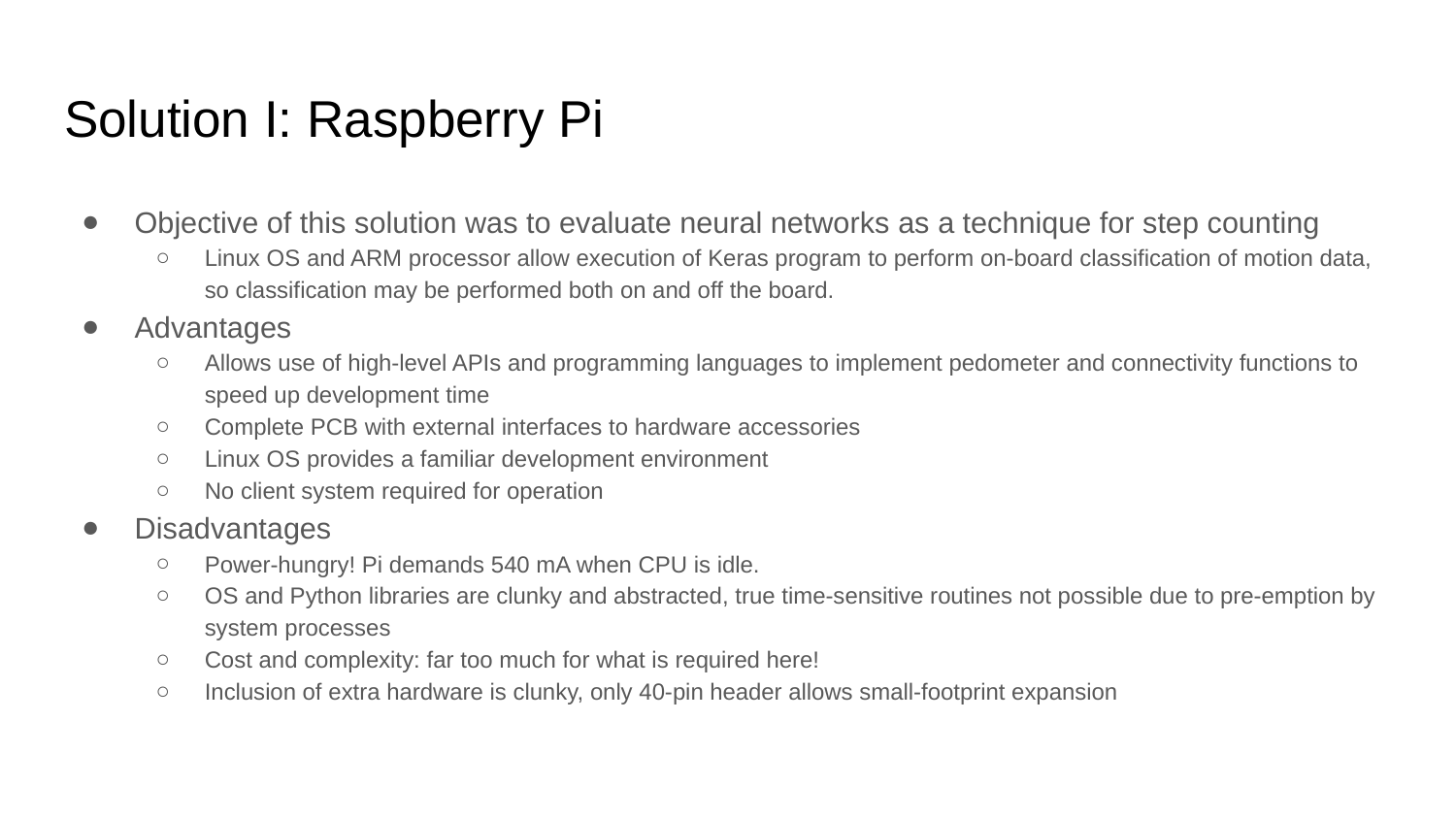

# Solution I: Raspberry Pi
Objective of this solution was to evaluate neural networks as a technique for step counting
Linux OS and ARM processor allow execution of Keras program to perform on-board classification of motion data, so classification may be performed both on and off the board.
Advantages
Allows use of high-level APIs and programming languages to implement pedometer and connectivity functions to speed up development time
Complete PCB with external interfaces to hardware accessories
Linux OS provides a familiar development environment
No client system required for operation
Disadvantages
Power-hungry! Pi demands 540 mA when CPU is idle.
OS and Python libraries are clunky and abstracted, true time-sensitive routines not possible due to pre-emption by system processes
Cost and complexity: far too much for what is required here!
Inclusion of extra hardware is clunky, only 40-pin header allows small-footprint expansion